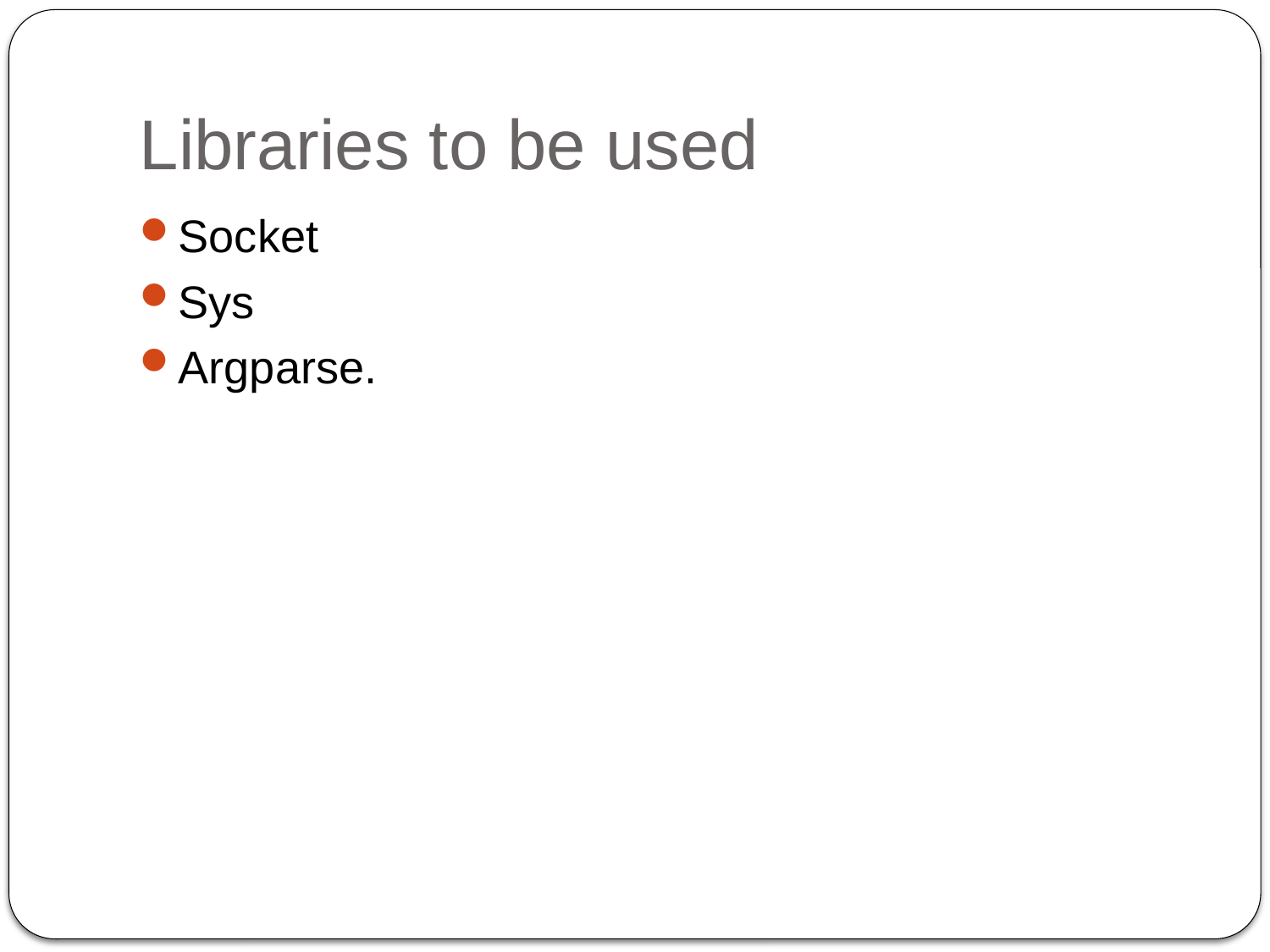

# Libraries to be used
Socket
Sys
Argparse.